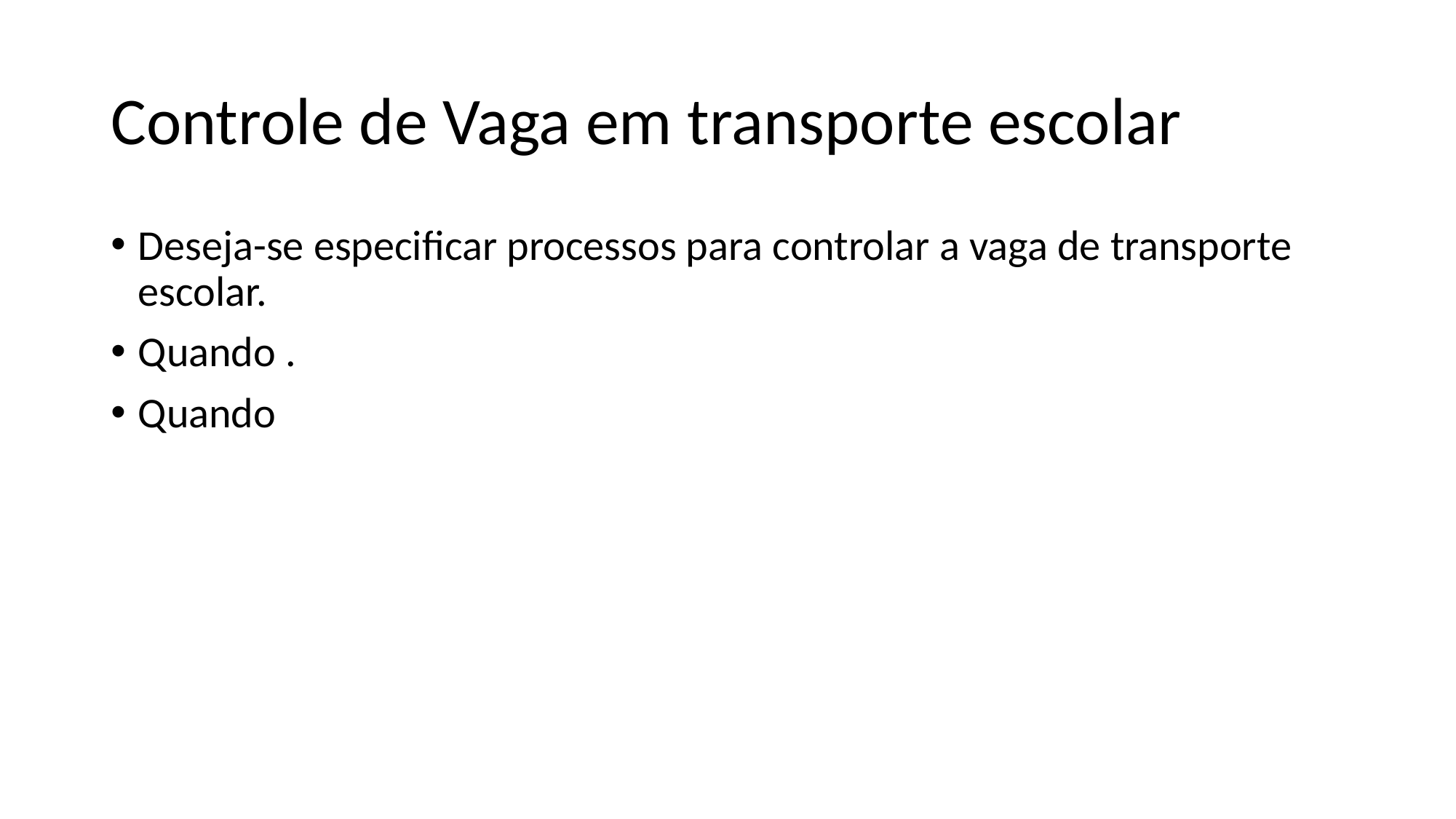

# Controle de Vaga em transporte escolar
Deseja-se especificar processos para controlar a vaga de transporte escolar.
Quando .
Quando